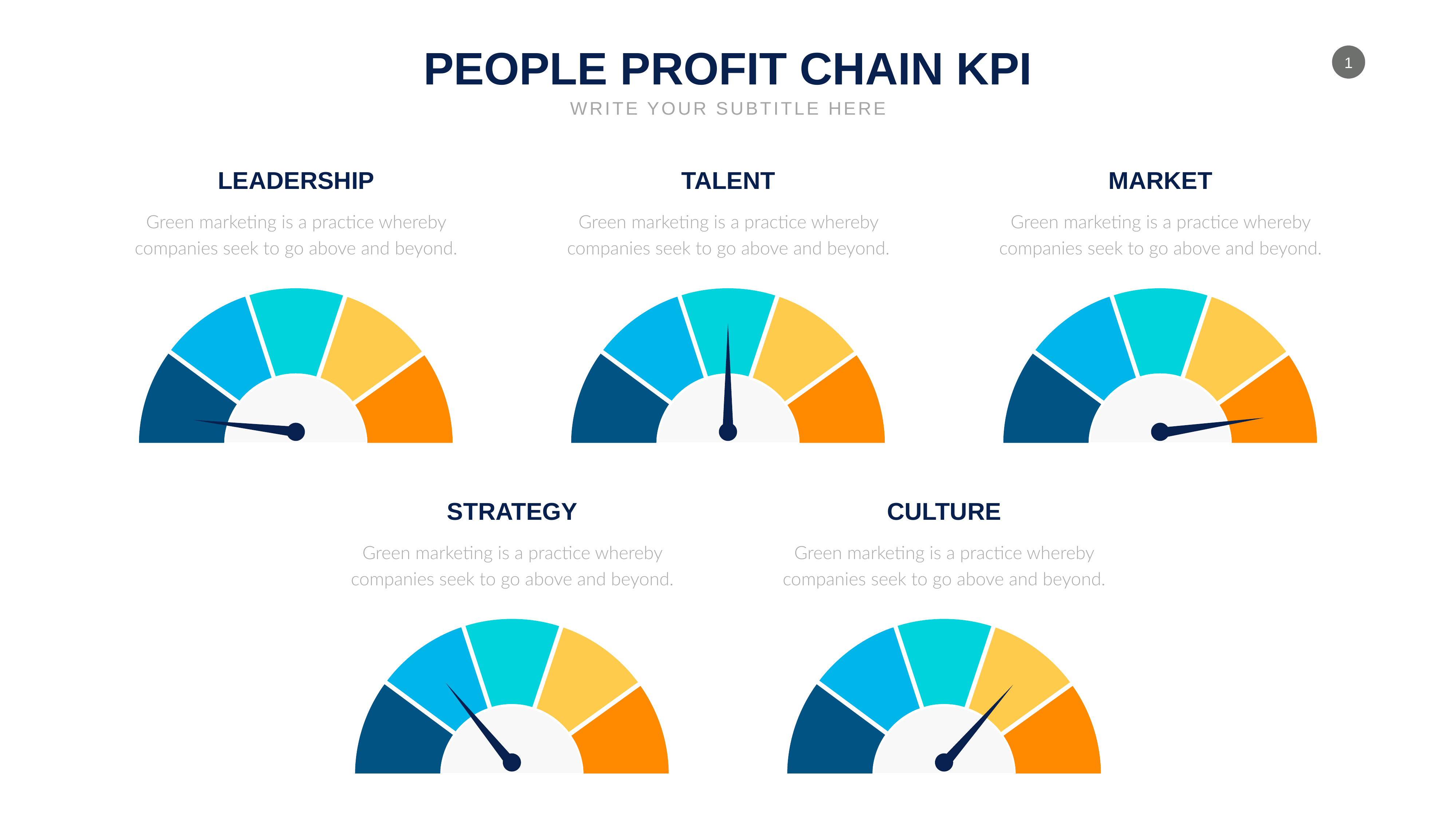

PEOPLE PROFIT CHAIN KPI
WRITE YOUR SUBTITLE HERE
LEADERSHIP
TALENT
MARKET
Green marketing is a practice whereby companies seek to go above and beyond.
Green marketing is a practice whereby companies seek to go above and beyond.
Green marketing is a practice whereby companies seek to go above and beyond.

STRATEGY
CULTURE
Green marketing is a practice whereby companies seek to go above and beyond.
Green marketing is a practice whereby companies seek to go above and beyond.